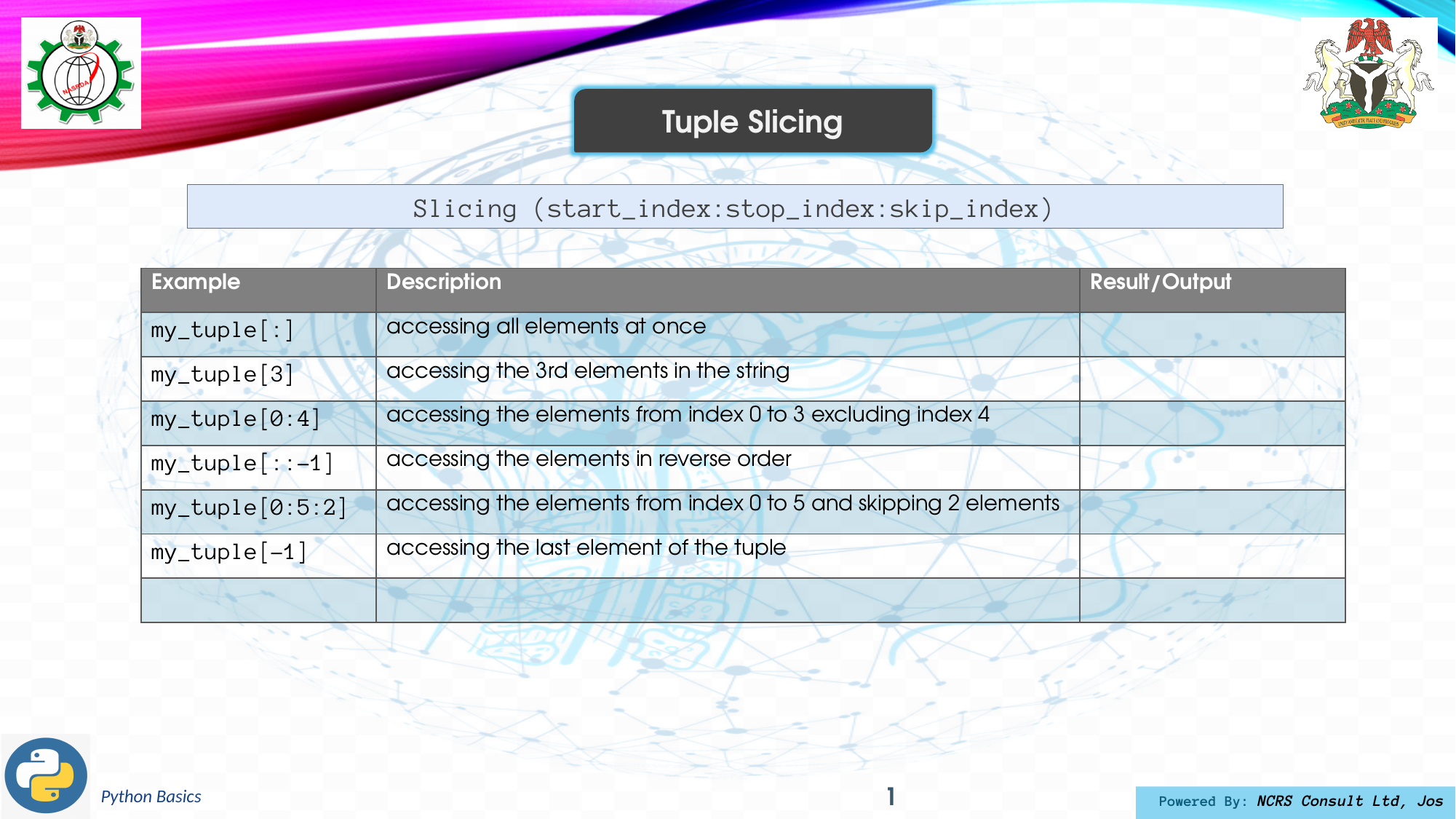

Tuple Slicing
Slicing (start_index:stop_index:skip_index)
| Example | Description | Result/Output |
| --- | --- | --- |
| my\_tuple[:] | accessing all elements at once |  |
| my\_tuple[3] | accessing the 3rd elements in the string |  |
| my\_tuple[0:4] | accessing the elements from index 0 to 3 excluding index 4 |  |
| my\_tuple[::-1] | accessing the elements in reverse order |  |
| my\_tuple[0:5:2] | accessing the elements from index 0 to 5 and skipping 2 elements |  |
| my\_tuple[-1] | accessing the last element of the tuple |  |
|  |  |  |
1